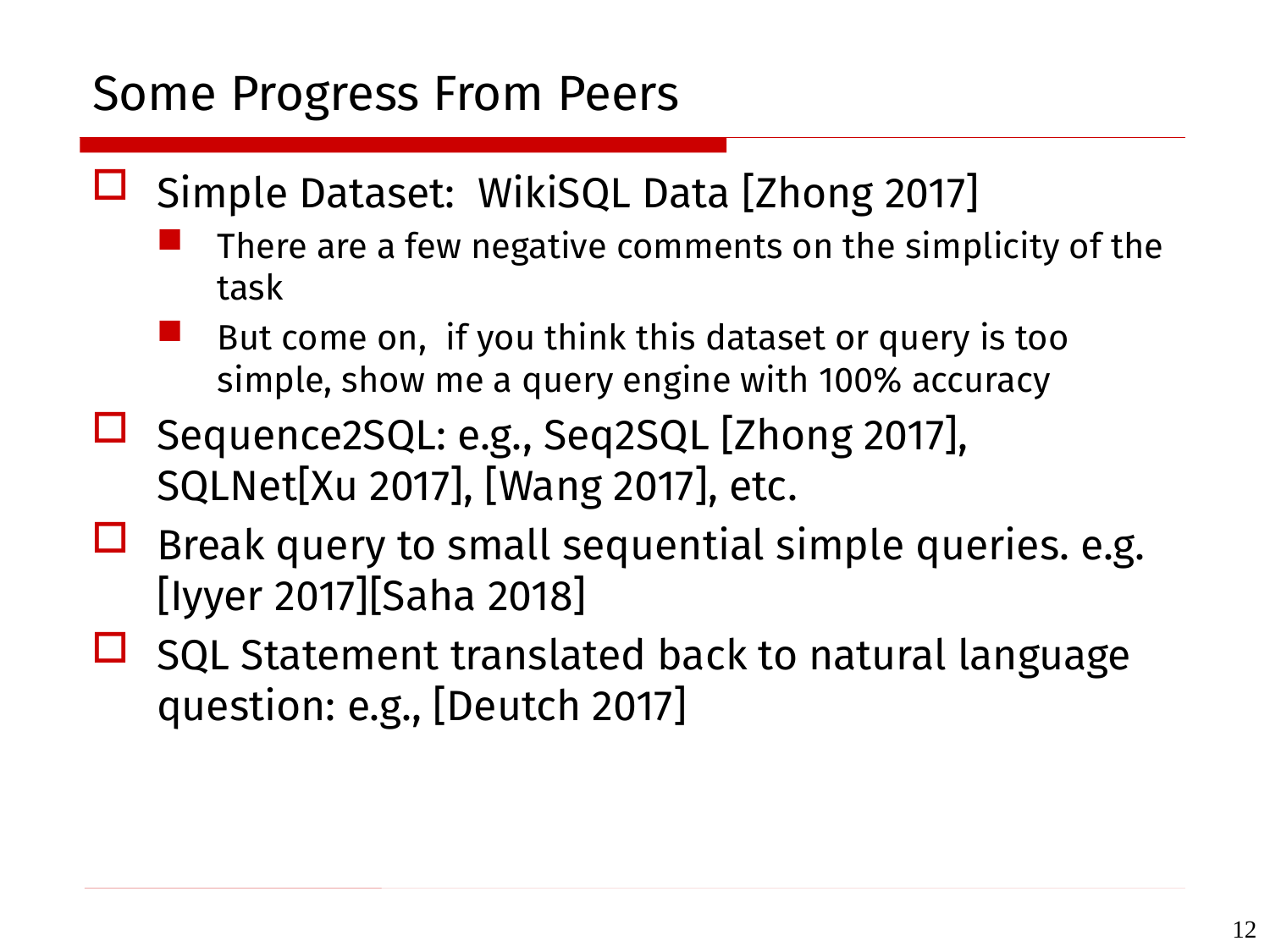

# Some Progress From Peers
Simple Dataset:  WikiSQL Data [Zhong 2017]
There are a few negative comments on the simplicity of the task
But come on,  if you think this dataset or query is too simple, show me a query engine with 100% accuracy
Sequence2SQL: e.g., Seq2SQL [Zhong 2017], SQLNet[Xu 2017], [Wang 2017], etc.
Break query to small sequential simple queries. e.g. [Iyyer 2017][Saha 2018]
SQL Statement translated back to natural language question: e.g., [Deutch 2017]

12